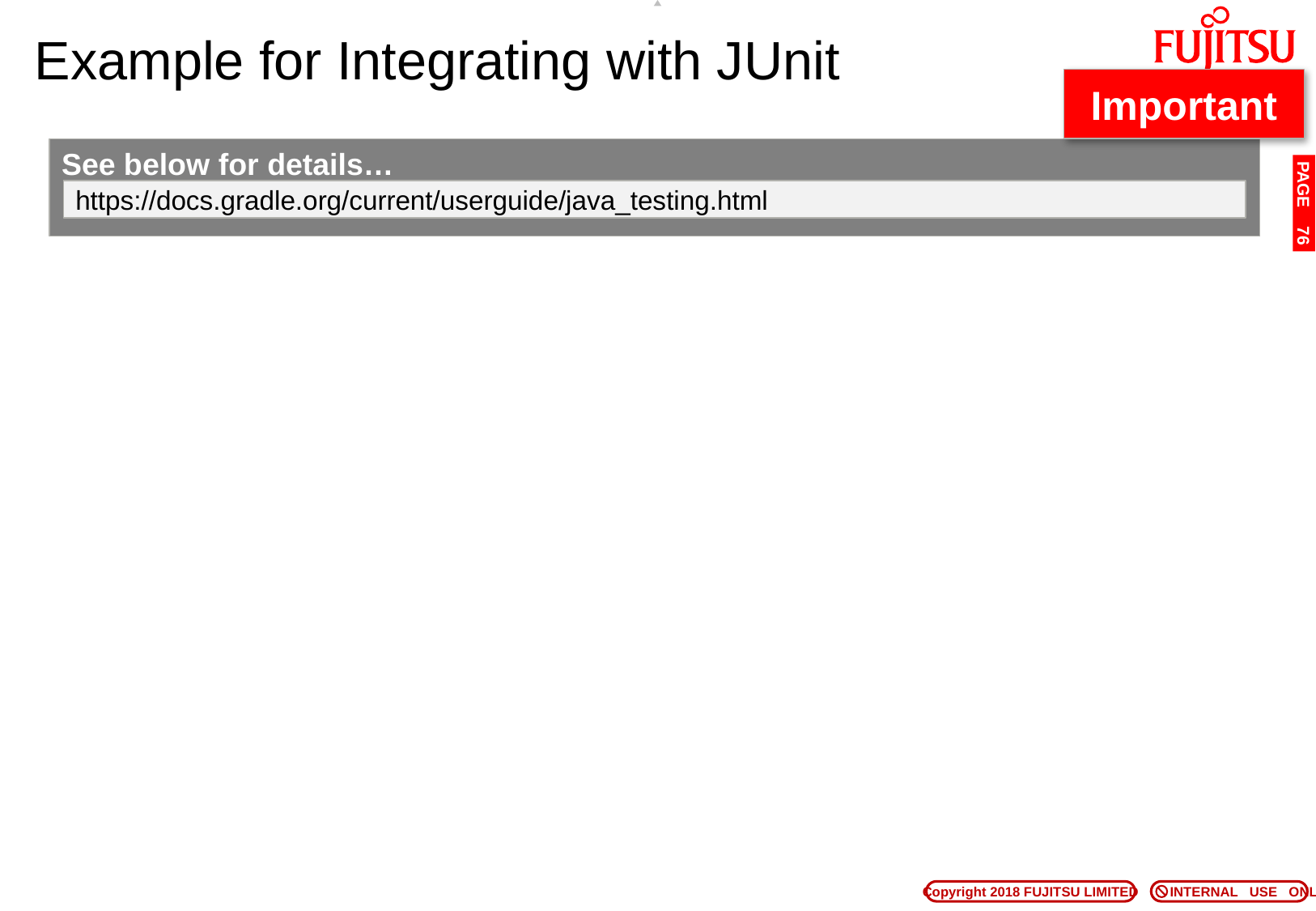

# Example for Integrating with JUnit
Important
See below for details…
https://docs.gradle.org/current/userguide/java_testing.html
PAGE    76